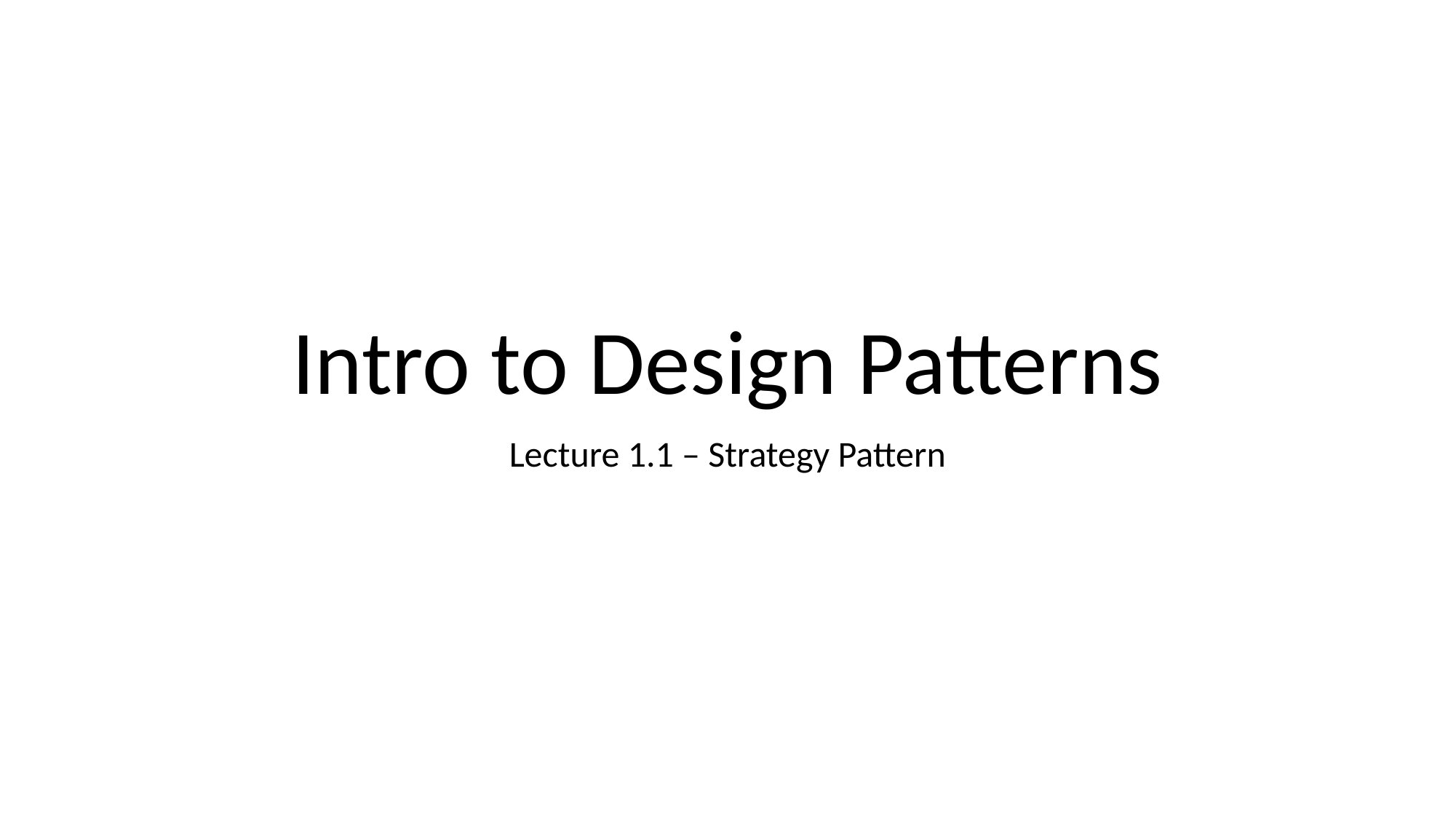

# Intro to Design Patterns
Lecture 1.1 – Strategy Pattern